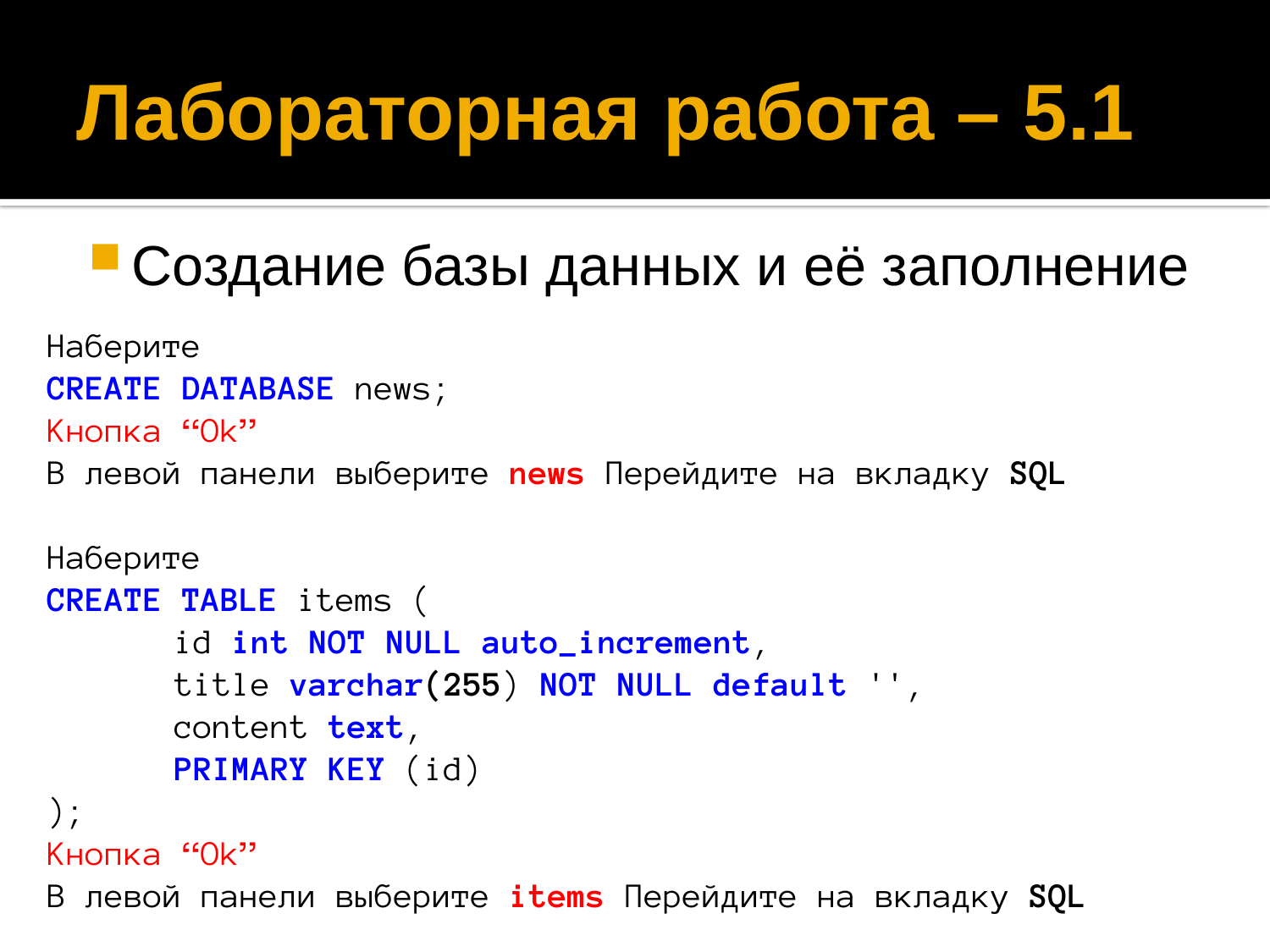

# Лабораторная работа – 5.1
Создание базы данных и её заполнение
Наберите
CREATE DATABASE news;
Кнопка “Ok”
В левой панели выберите news Перейдите на вкладку SQL

Наберите
CREATE TABLE items (
	id int NOT NULL auto_increment,
	title varchar(255) NOT NULL default '',
	content text,
	PRIMARY KEY (id)
);
Кнопка “Ok”
В левой панели выберите items Перейдите на вкладку SQL